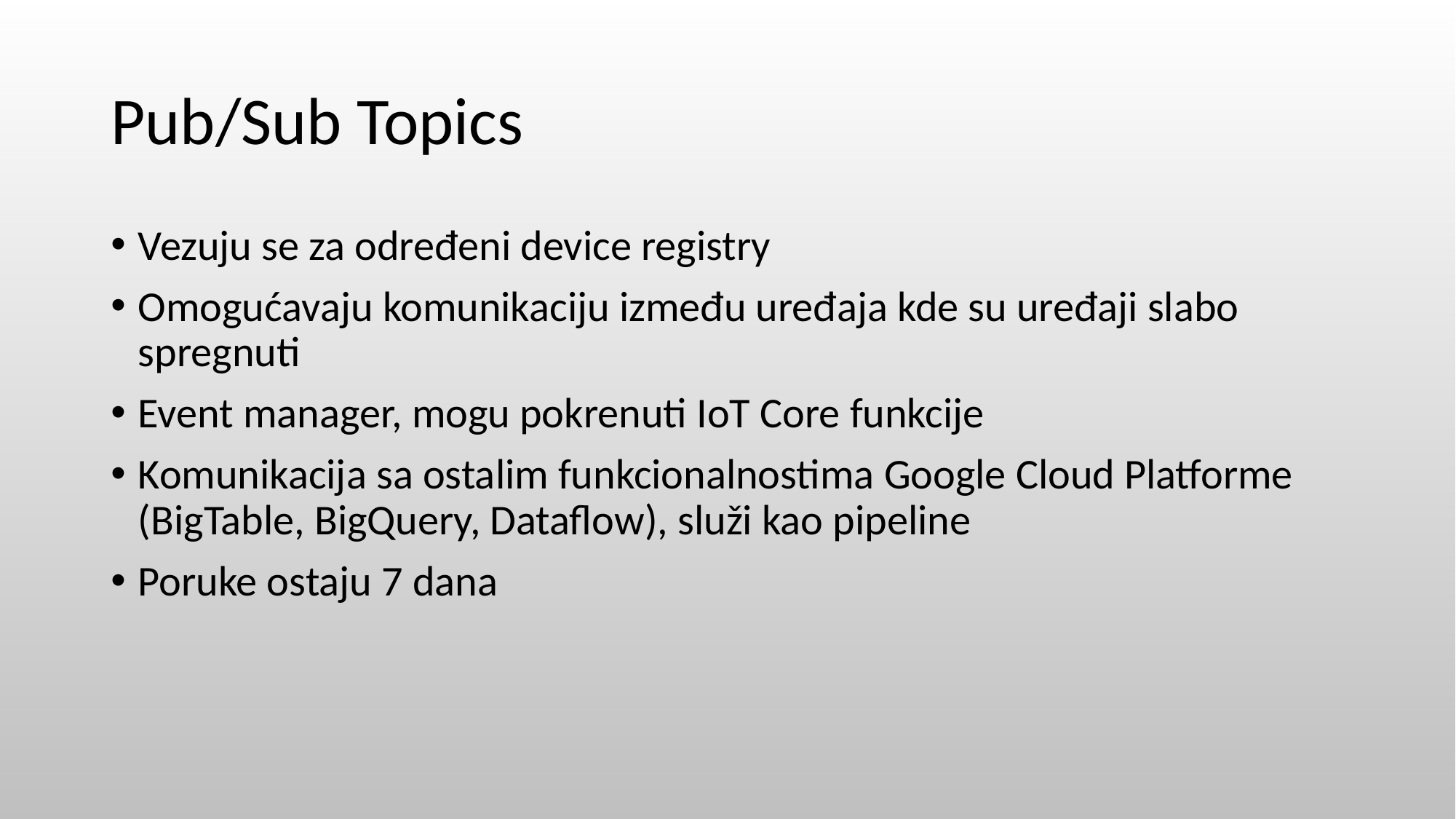

# Pub/Sub Topics
Vezuju se za određeni device registry
Omogućavaju komunikaciju između uređaja kde su uređaji slabo spregnuti
Event manager, mogu pokrenuti IoT Core funkcije
Komunikacija sa ostalim funkcionalnostima Google Cloud Platforme (BigTable, BigQuery, Dataflow), služi kao pipeline
Poruke ostaju 7 dana